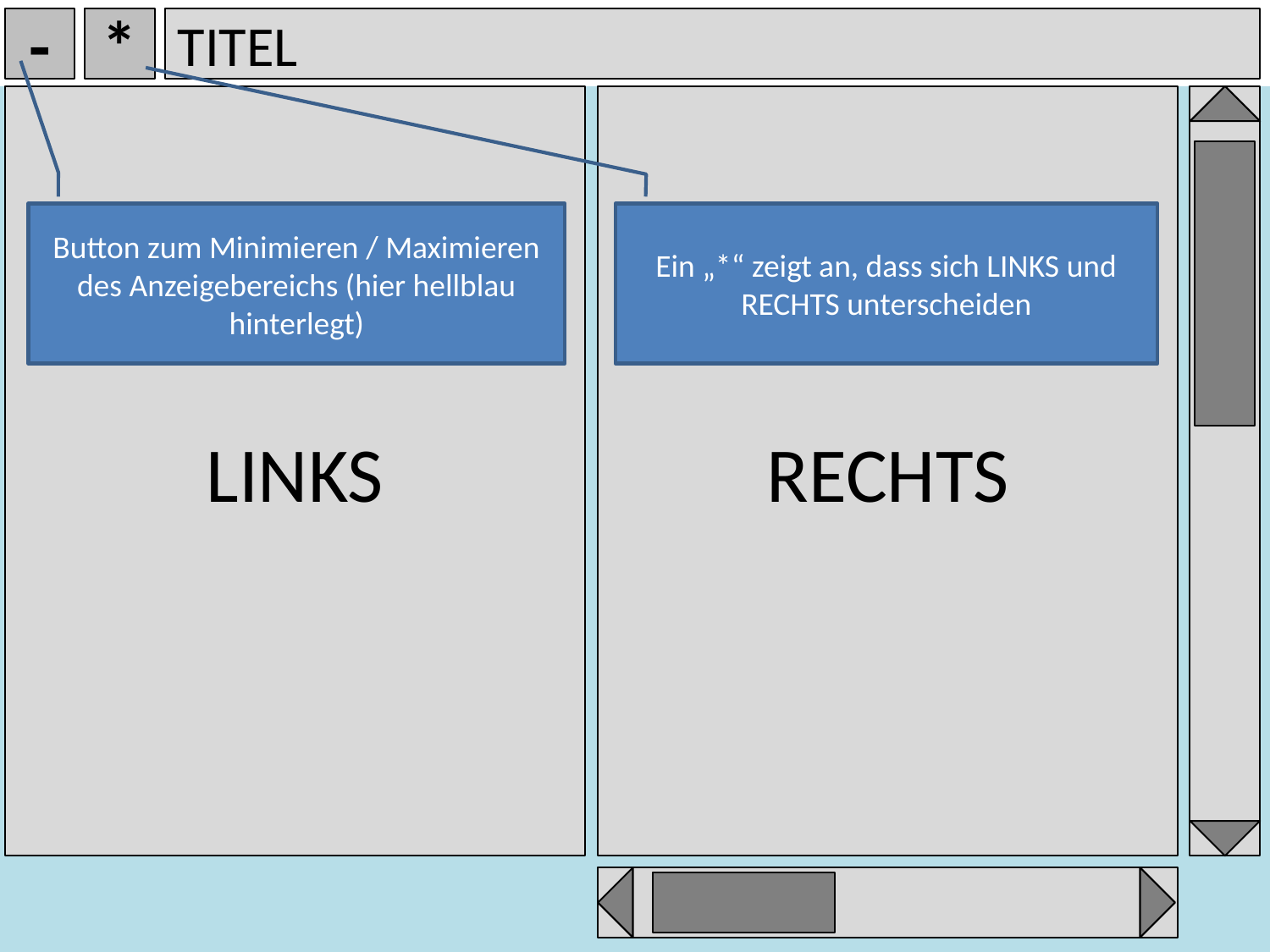

-
*
TITEL

LINKS
RECHTS

Button zum Minimieren / Maximieren des Anzeigebereichs (hier hellblau hinterlegt)
Ein „*“ zeigt an, dass sich LINKS und RECHTS unterscheiden